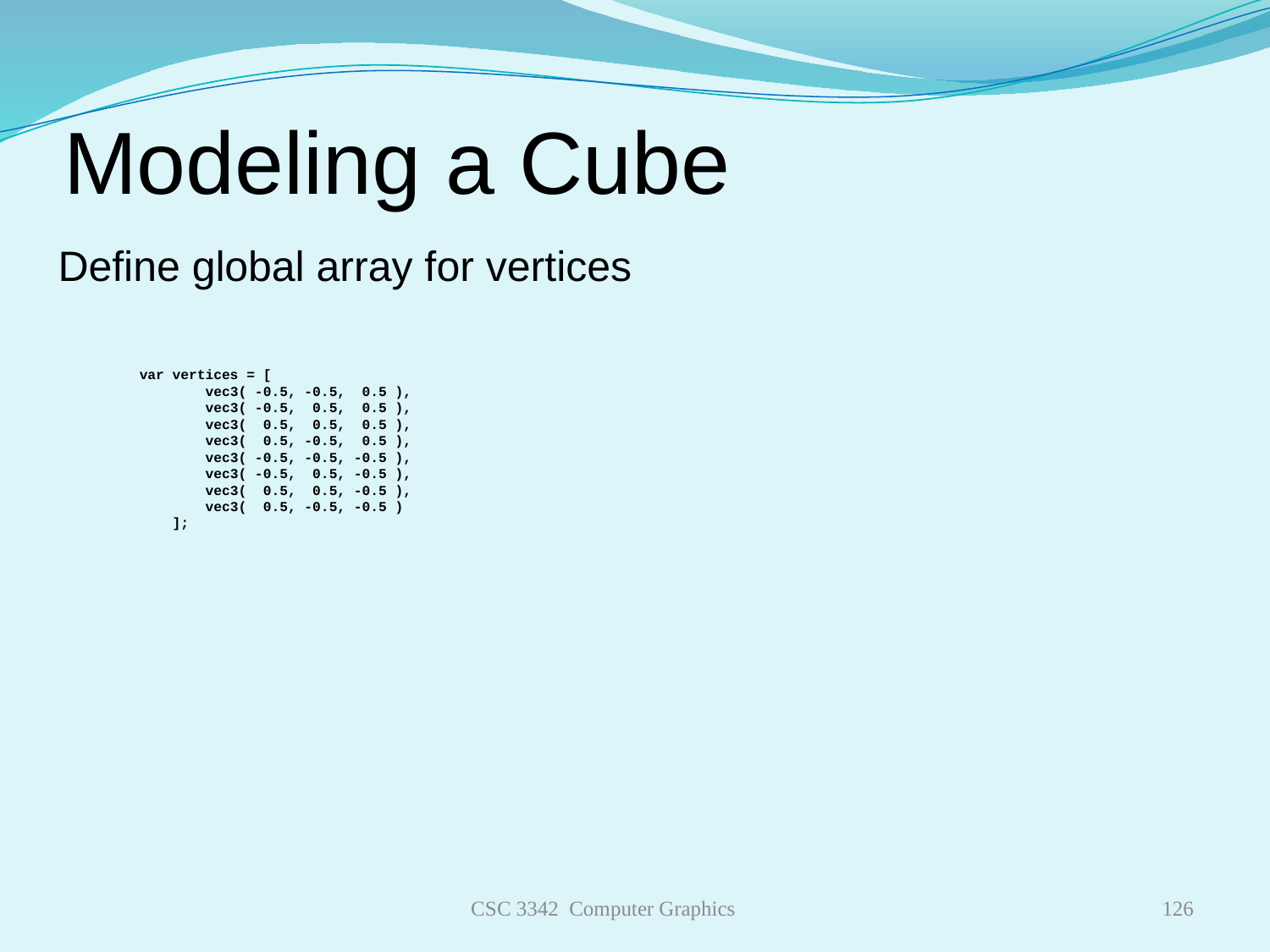

# Modeling a Cube
Define global array for vertices
var vertices = [
        vec3( -0.5, -0.5,  0.5 ),
        vec3( -0.5,  0.5,  0.5 ),
        vec3(  0.5,  0.5,  0.5 ),
        vec3(  0.5, -0.5,  0.5 ),
        vec3( -0.5, -0.5, -0.5 ),
        vec3( -0.5,  0.5, -0.5 ),
        vec3(  0.5,  0.5, -0.5 ),
        vec3(  0.5, -0.5, -0.5 )
    ];
CSC 3342  Computer Graphics
126